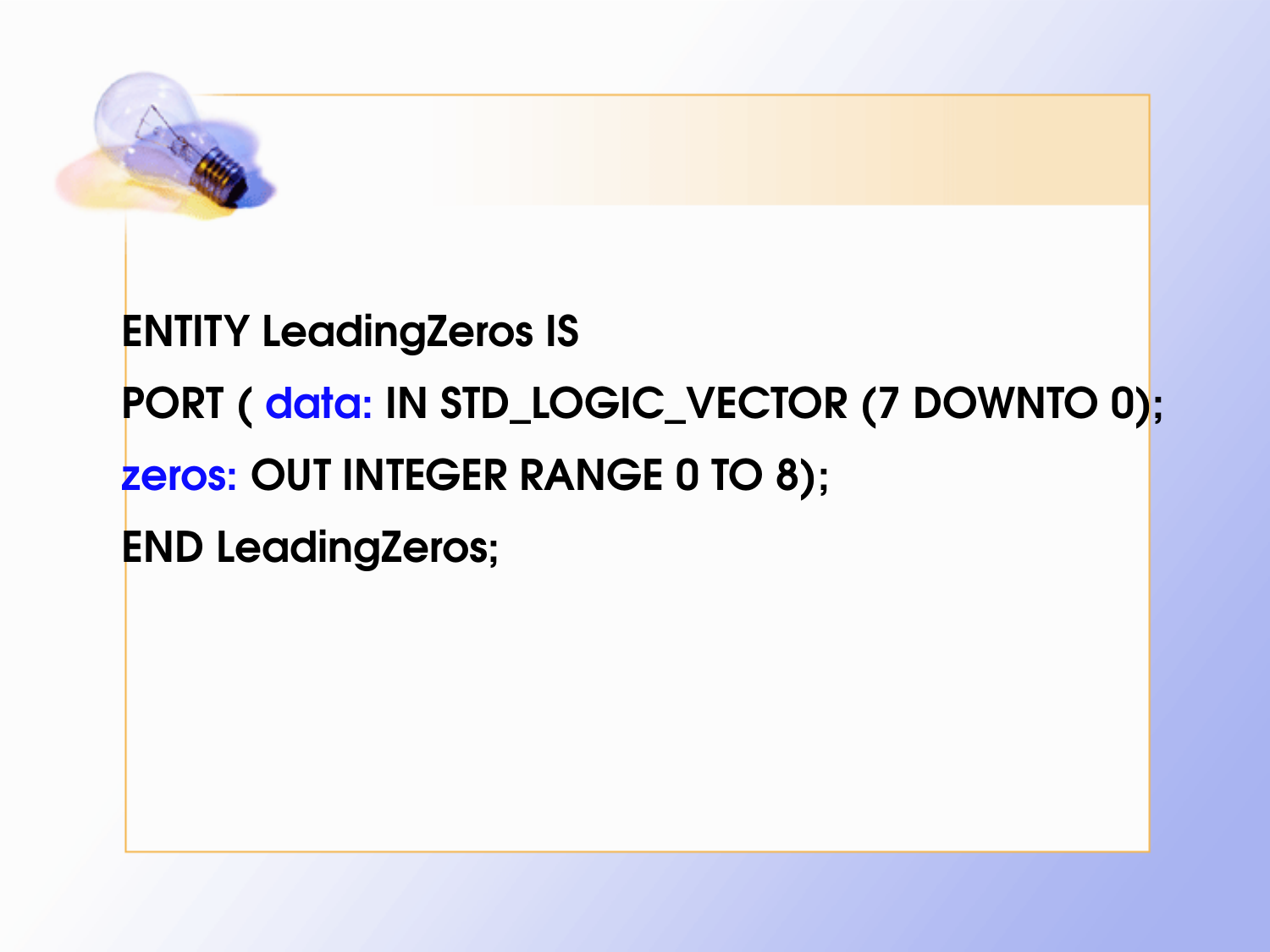

ENTITY LeadingZeros IS
PORT ( data: IN STD_LOGIC_VECTOR (7 DOWNTO 0);
zeros: OUT INTEGER RANGE 0 TO 8);
END LeadingZeros;